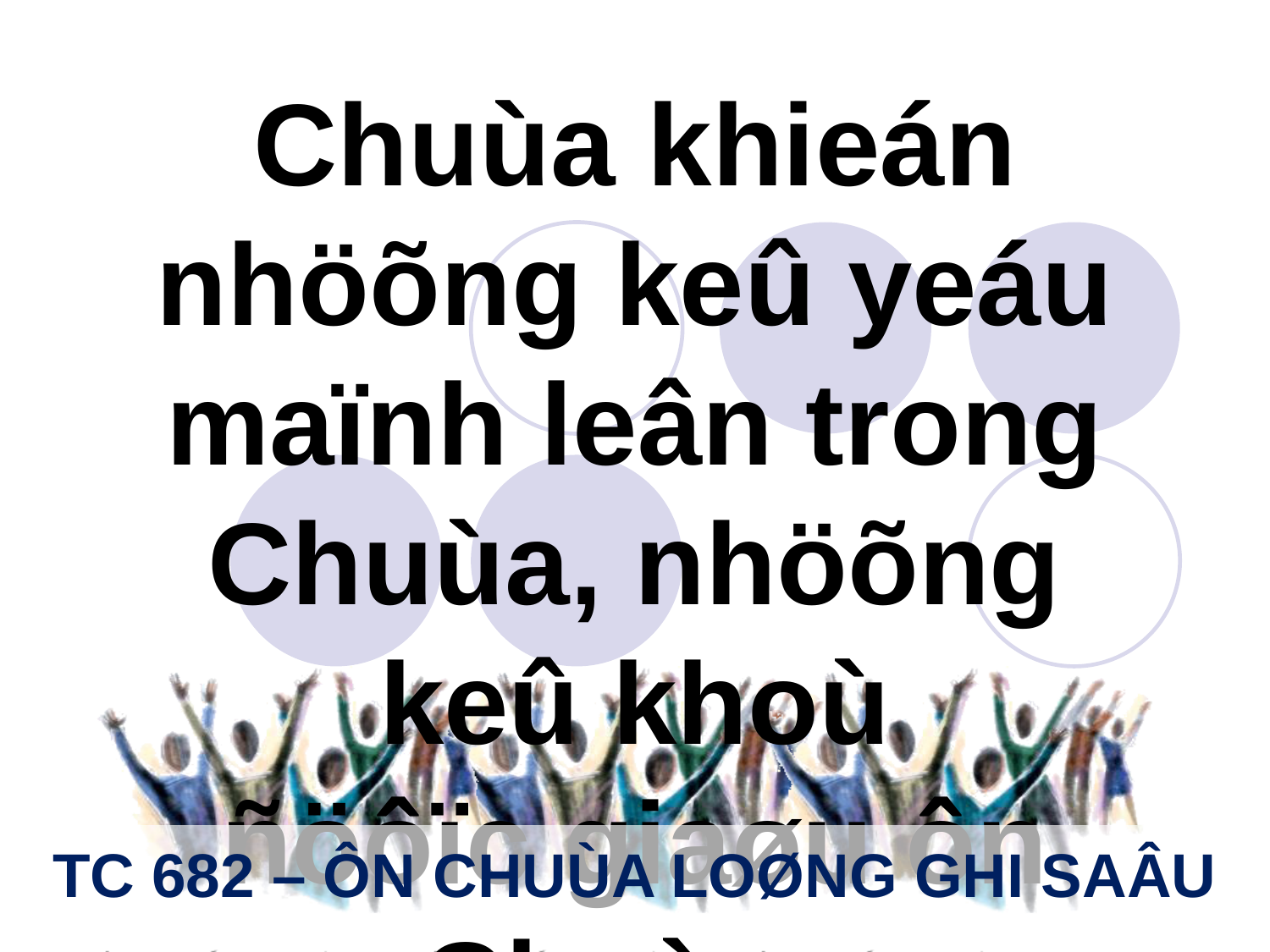

Chuùa khieán nhöõng keû yeáu maïnh leân trong Chuùa, nhöõng keû khoù
ñöôïc giaøu ôn Chuùa.
TC 682 – ÔN CHUÙA LOØNG GHI SAÂU